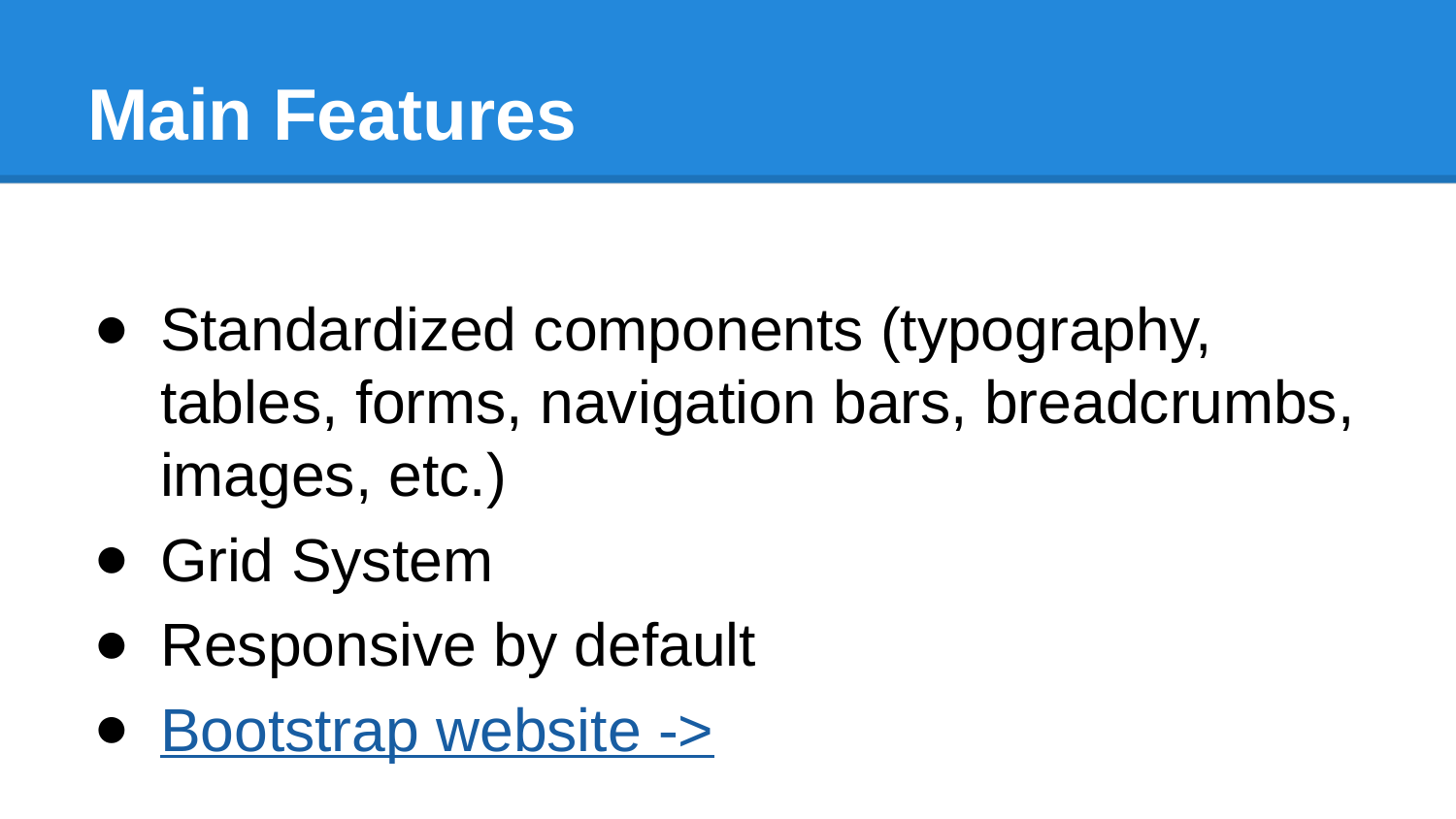

# Main Features

Standardized components (typography, tables, forms, navigation bars, breadcrumbs, images, etc.)
Grid System
Responsive by default
Bootstrap website ->